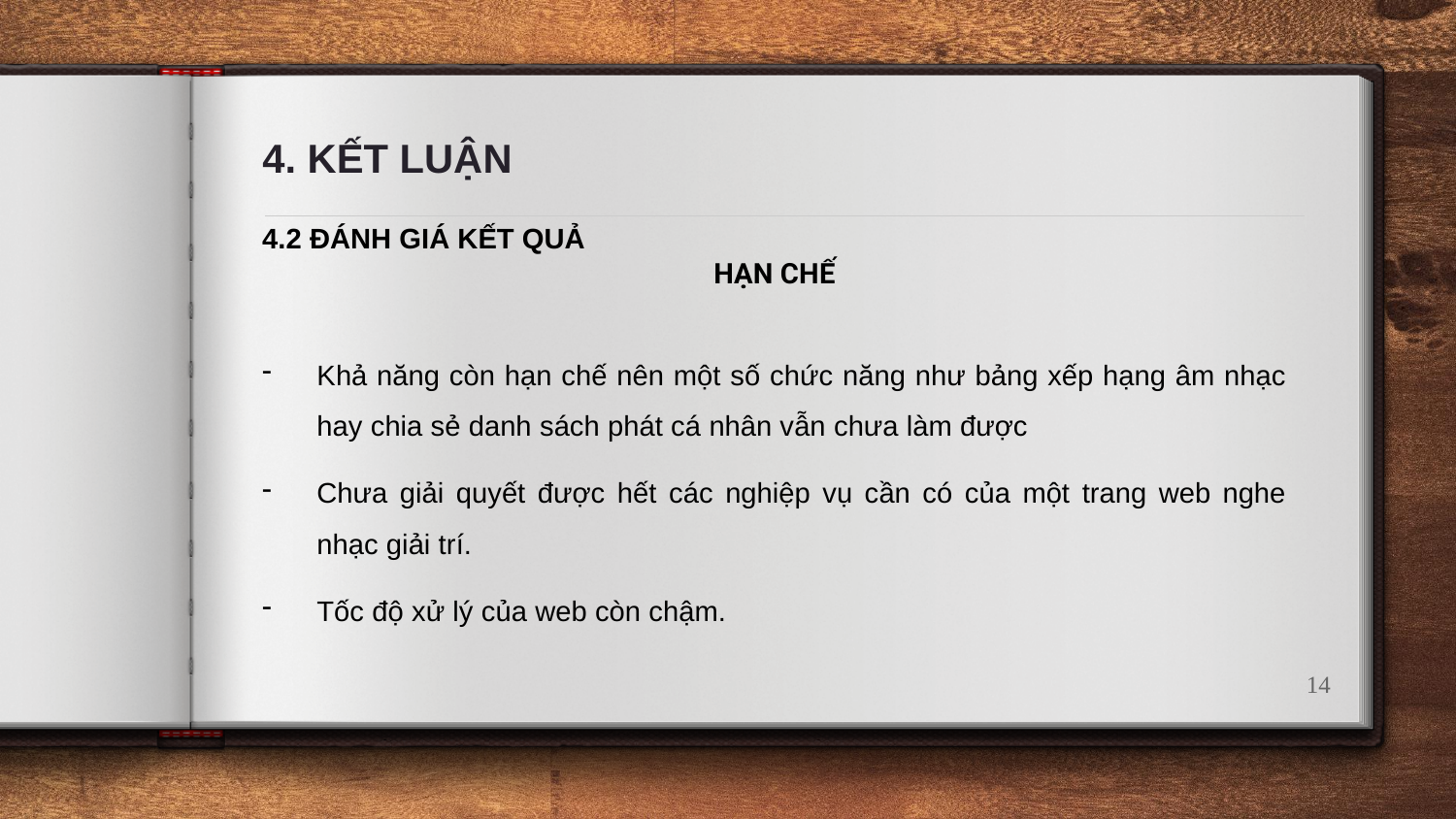

# 4. KẾT LUẬN
4.2 ĐÁNH GIÁ KẾT QUẢ
HẠN CHẾ
Khả năng còn hạn chế nên một số chức năng như bảng xếp hạng âm nhạc hay chia sẻ danh sách phát cá nhân vẫn chưa làm được
Chưa giải quyết được hết các nghiệp vụ cần có của một trang web nghe nhạc giải trí.
Tốc độ xử lý của web còn chậm.
14